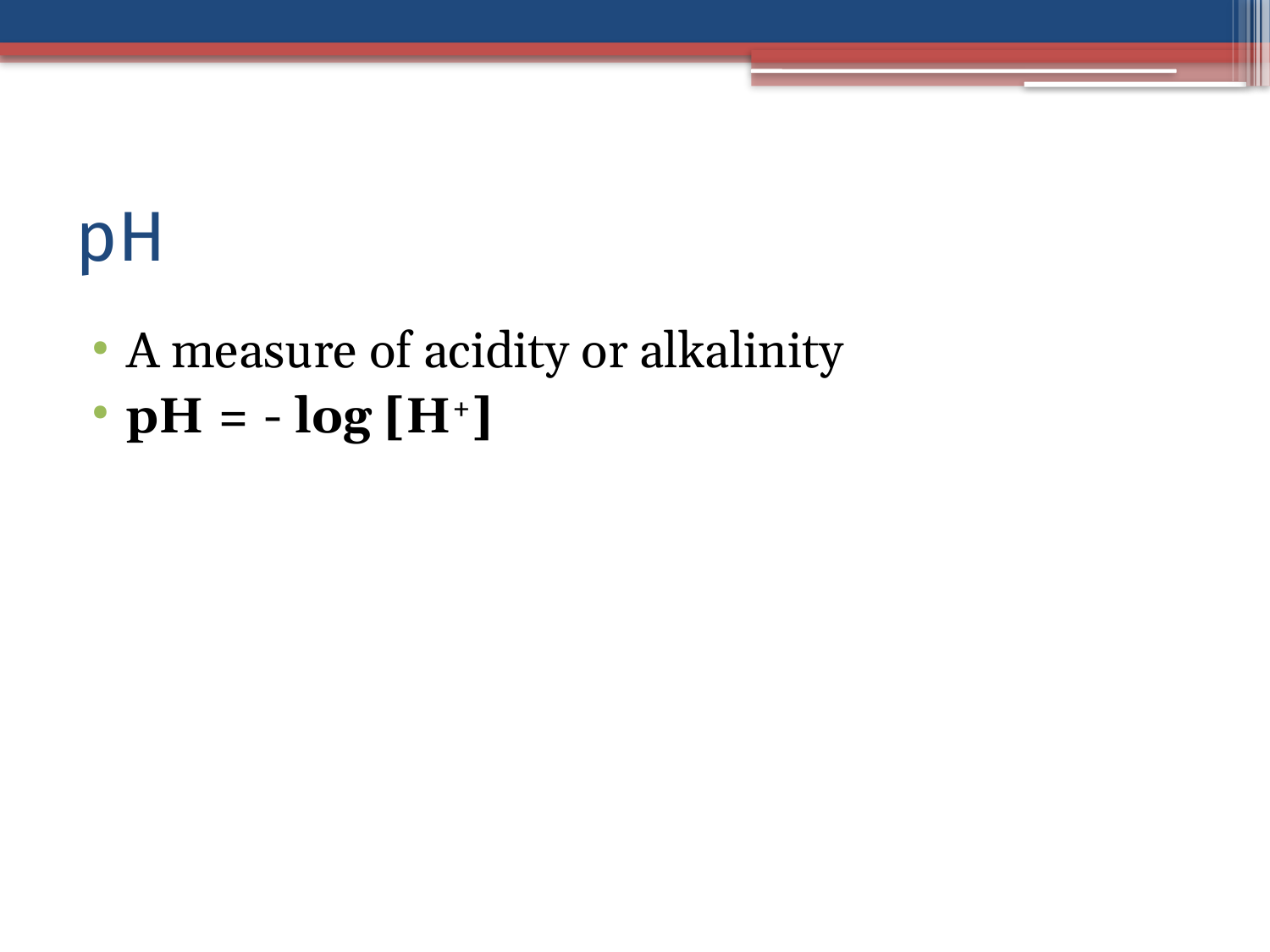

# pH
A measure of acidity or alkalinity
pH = - log [H+]